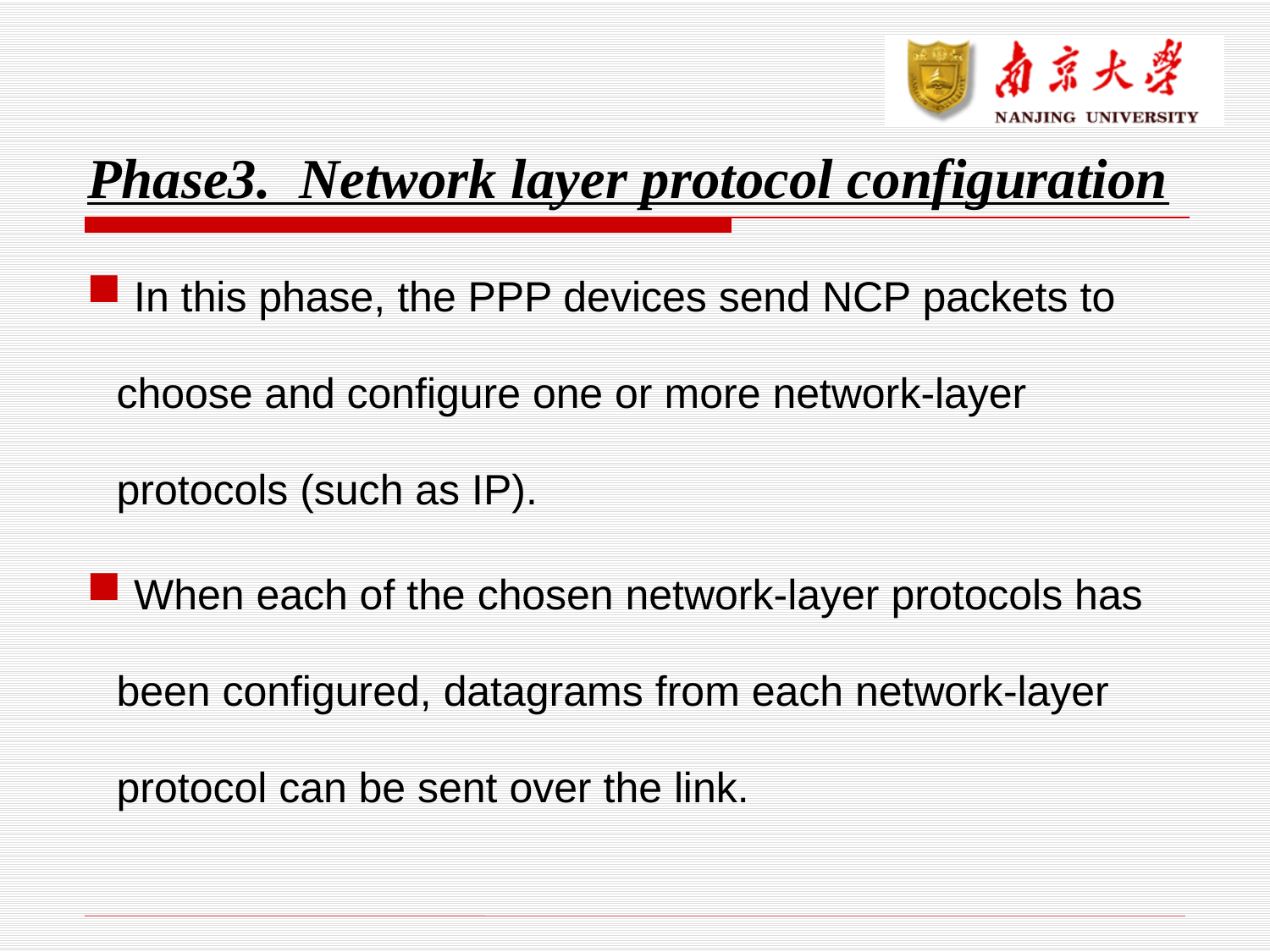

Phase3.  Network layer protocol configuration
 In this phase, the PPP devices send NCP packets to choose and configure one or more network-layer protocols (such as IP).
 When each of the chosen network-layer protocols has been configured, datagrams from each network-layer protocol can be sent over the link.